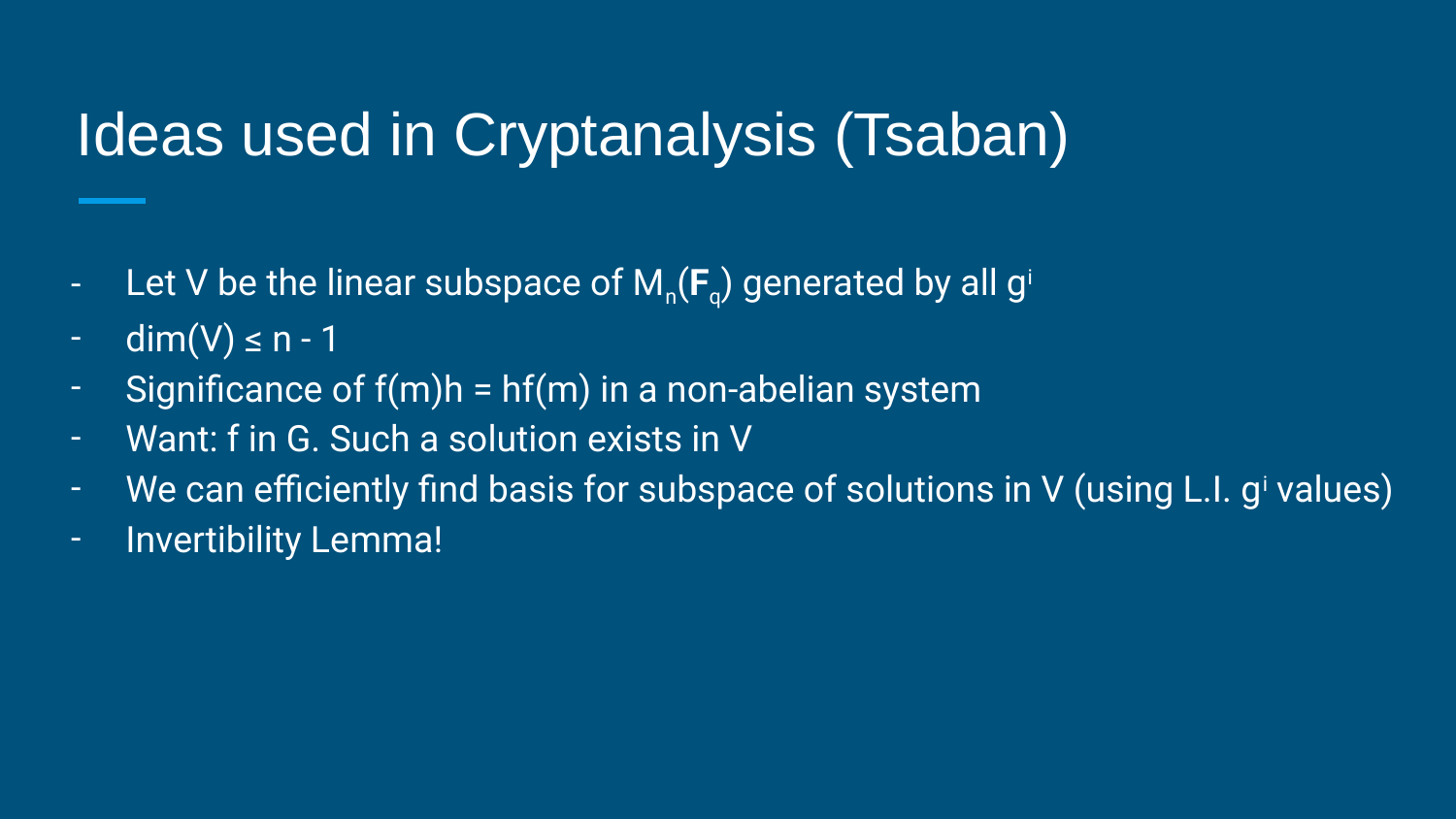

# Ideas used in Cryptanalysis (Tsaban)
Let V be the linear subspace of Mn(Fq) generated by all gi
dim(V) ≤ n - 1
Significance of f(m)h = hf(m) in a non-abelian system
Want: f in G. Such a solution exists in V
We can efficiently find basis for subspace of solutions in V (using L.I. gi values)
Invertibility Lemma!